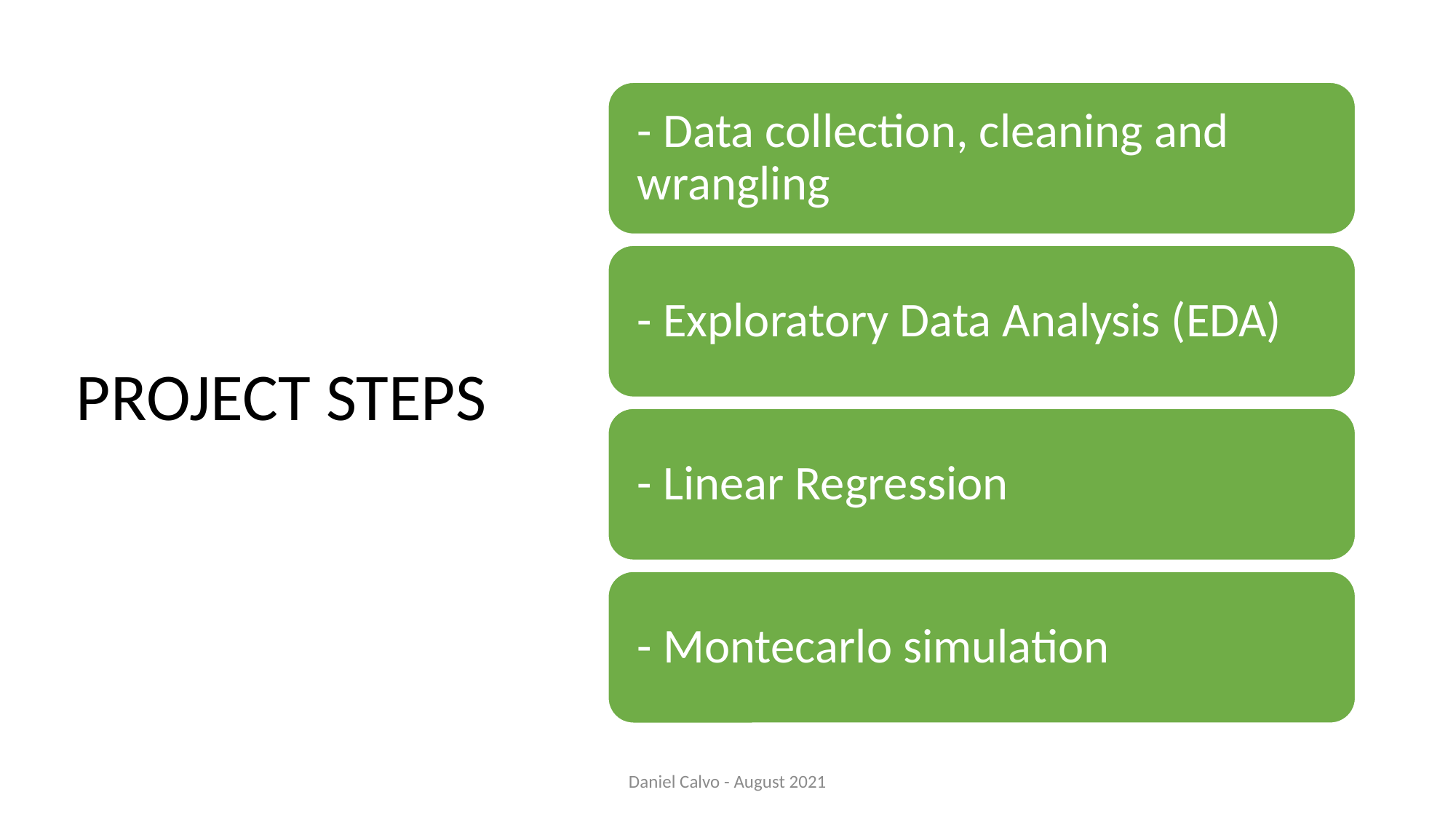

PROJECT STEPS
- Data collection, cleaning and wrangling
- Exploratory Data Analysis (EDA)
- Linear Regression
- Montecarlo simulation
Daniel Calvo - August 2021